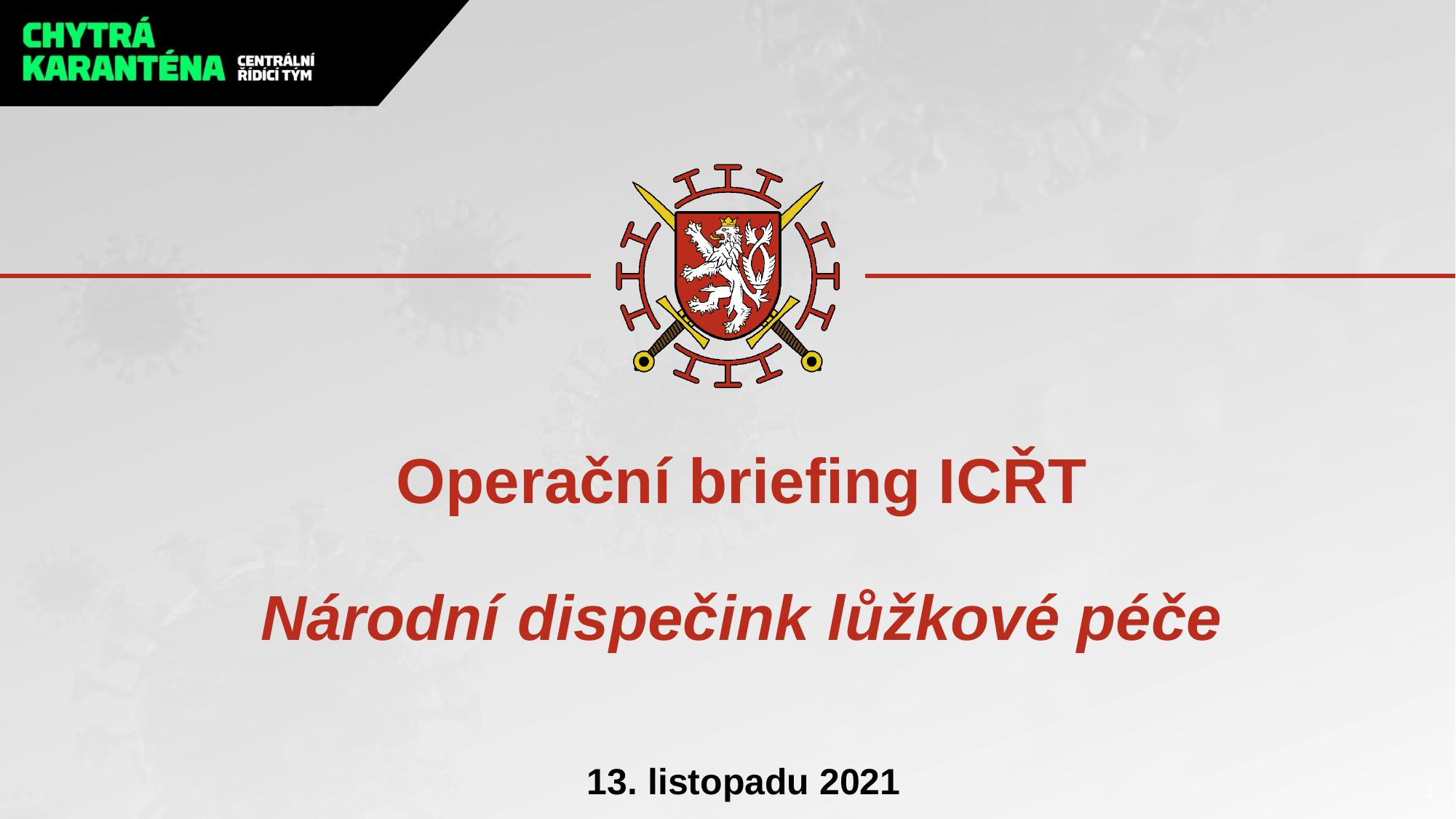

# Operační briefing ICŘT Národní dispečink lůžkové péče
13. listopadu 2021
1